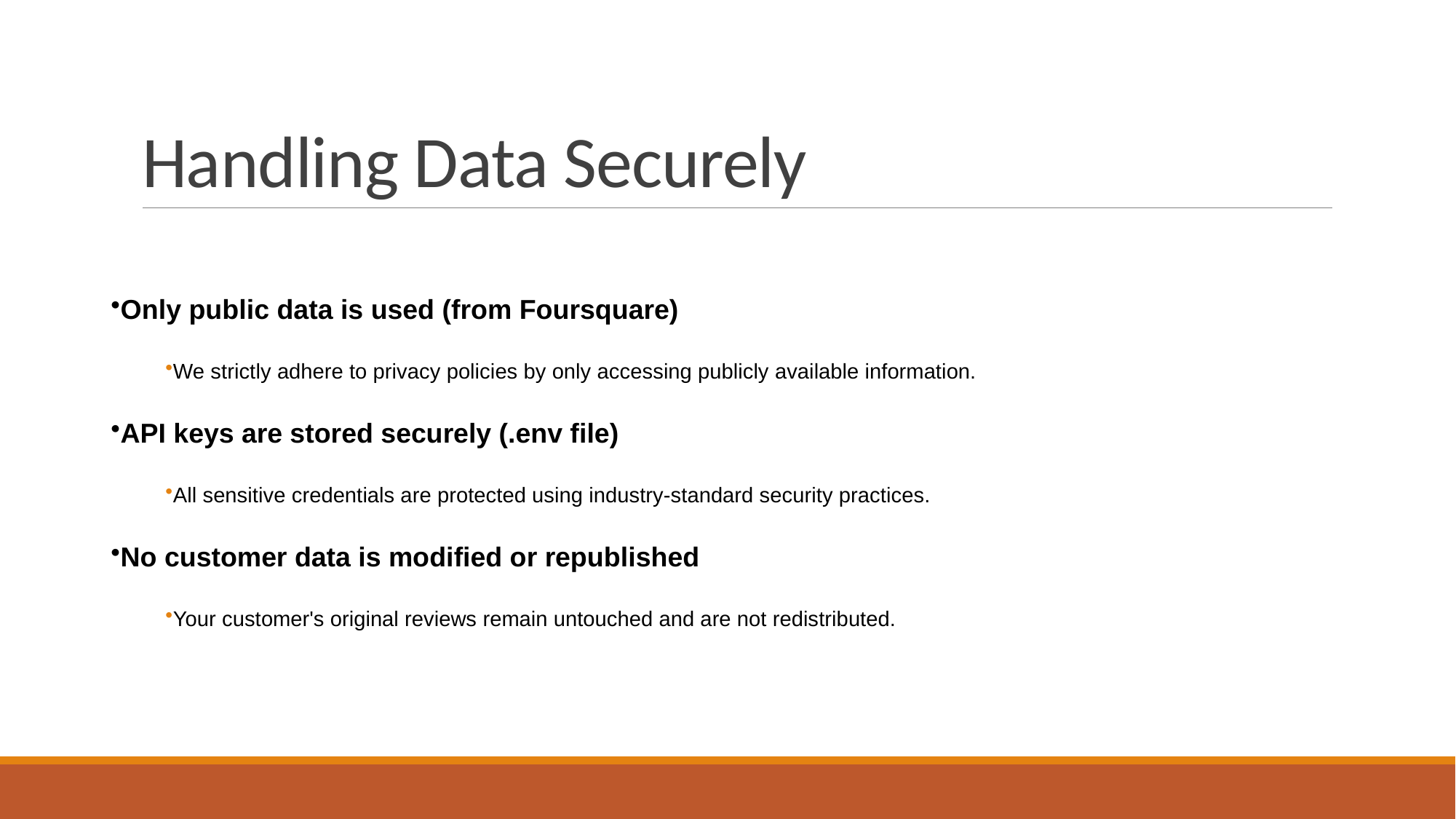

# Handling Data Securely
Only public data is used (from Foursquare)

We strictly adhere to privacy policies by only accessing publicly available information.

API keys are stored securely (.env file)

All sensitive credentials are protected using industry-standard security practices.

No customer data is modified or republished

Your customer's original reviews remain untouched and are not redistributed.